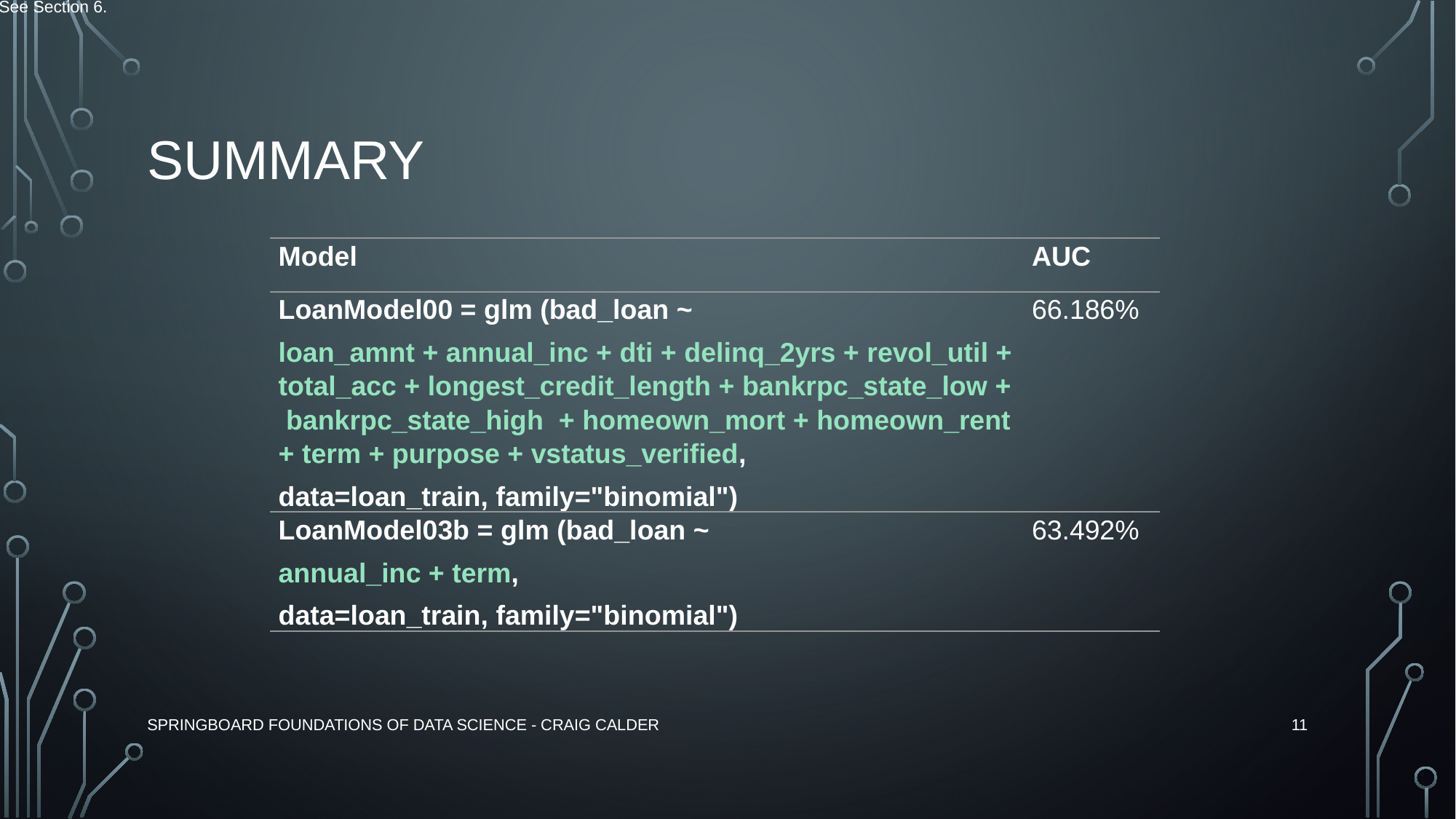

AUC = Area Under Curve. See Section 6.
# Summary
| Model | AUC |
| --- | --- |
| LoanModel00 = glm (bad\_loan ~ loan\_amnt + annual\_inc + dti + delinq\_2yrs + revol\_util + total\_acc + longest\_credit\_length + bankrpc\_state\_low + bankrpc\_state\_high + homeown\_mort + homeown\_rent + term + purpose + vstatus\_verified, data=loan\_train, family="binomial") | 66.186% |
| LoanModel03b = glm (bad\_loan ~ annual\_inc + term, data=loan\_train, family="binomial") | 63.492% |
11
Springboard Foundations of Data Science - Craig Calder